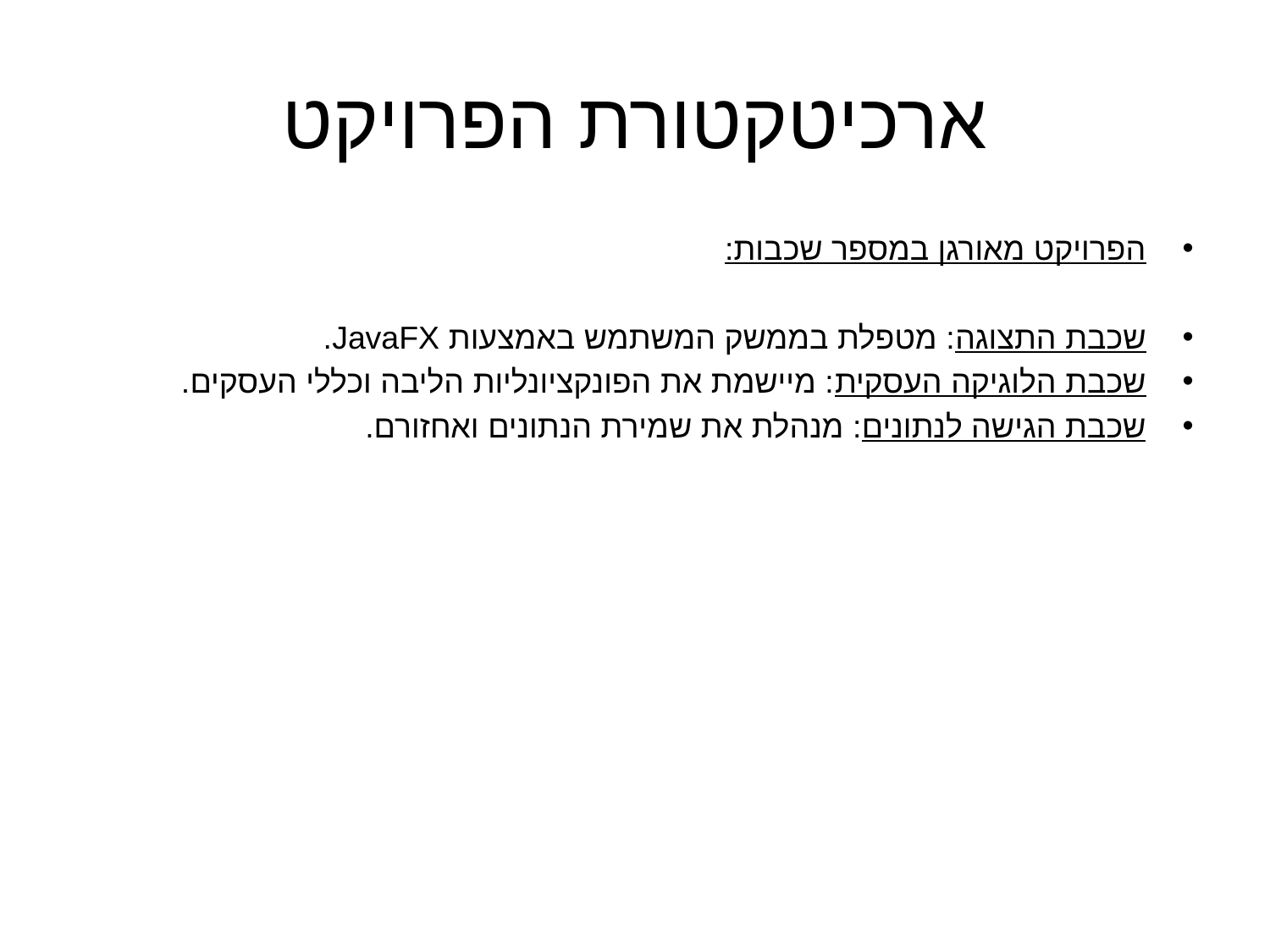

# ארכיטקטורת הפרויקט
הפרויקט מאורגן במספר שכבות:

שכבת התצוגה: מטפלת בממשק המשתמש באמצעות JavaFX.
שכבת הלוגיקה העסקית: מיישמת את הפונקציונליות הליבה וכללי העסקים.
שכבת הגישה לנתונים: מנהלת את שמירת הנתונים ואחזורם.